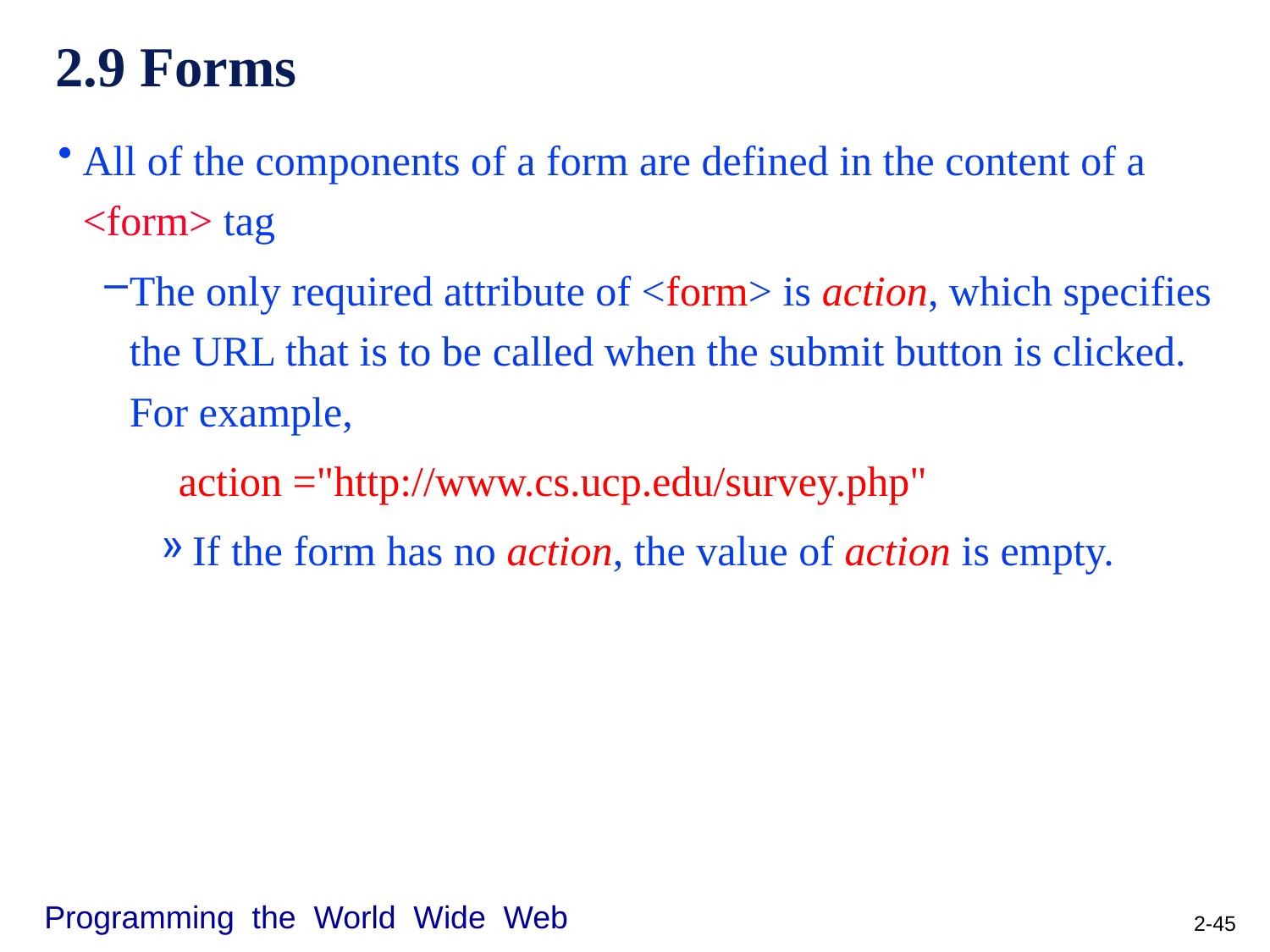

# 2.9 Forms
All of the components of a form are defined in the content of a <form> tag
The only required attribute of <form> is action, which specifies the URL that is to be called when the submit button is clicked. For example,
       action ="http://www.cs.ucp.edu/survey.php"
If the form has no action, the value of action is empty.